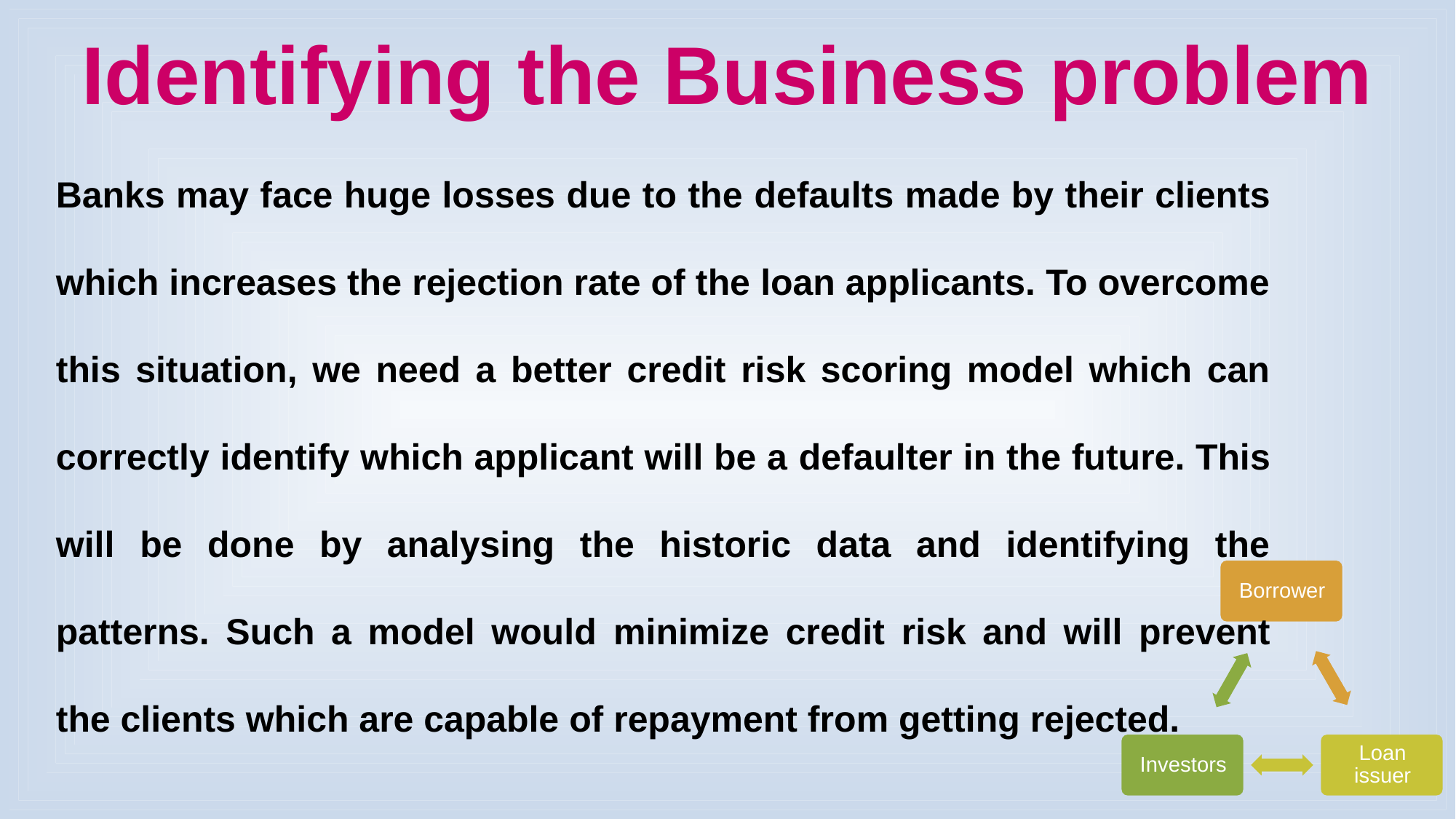

Identifying the Business problem
Banks may face huge losses due to the defaults made by their clients which increases the rejection rate of the loan applicants. To overcome this situation, we need a better credit risk scoring model which can correctly identify which applicant will be a defaulter in the future. This will be done by analysing the historic data and identifying the patterns. Such a model would minimize credit risk and will prevent the clients which are capable of repayment from getting rejected.

Borrower

Loan issuer

Investors